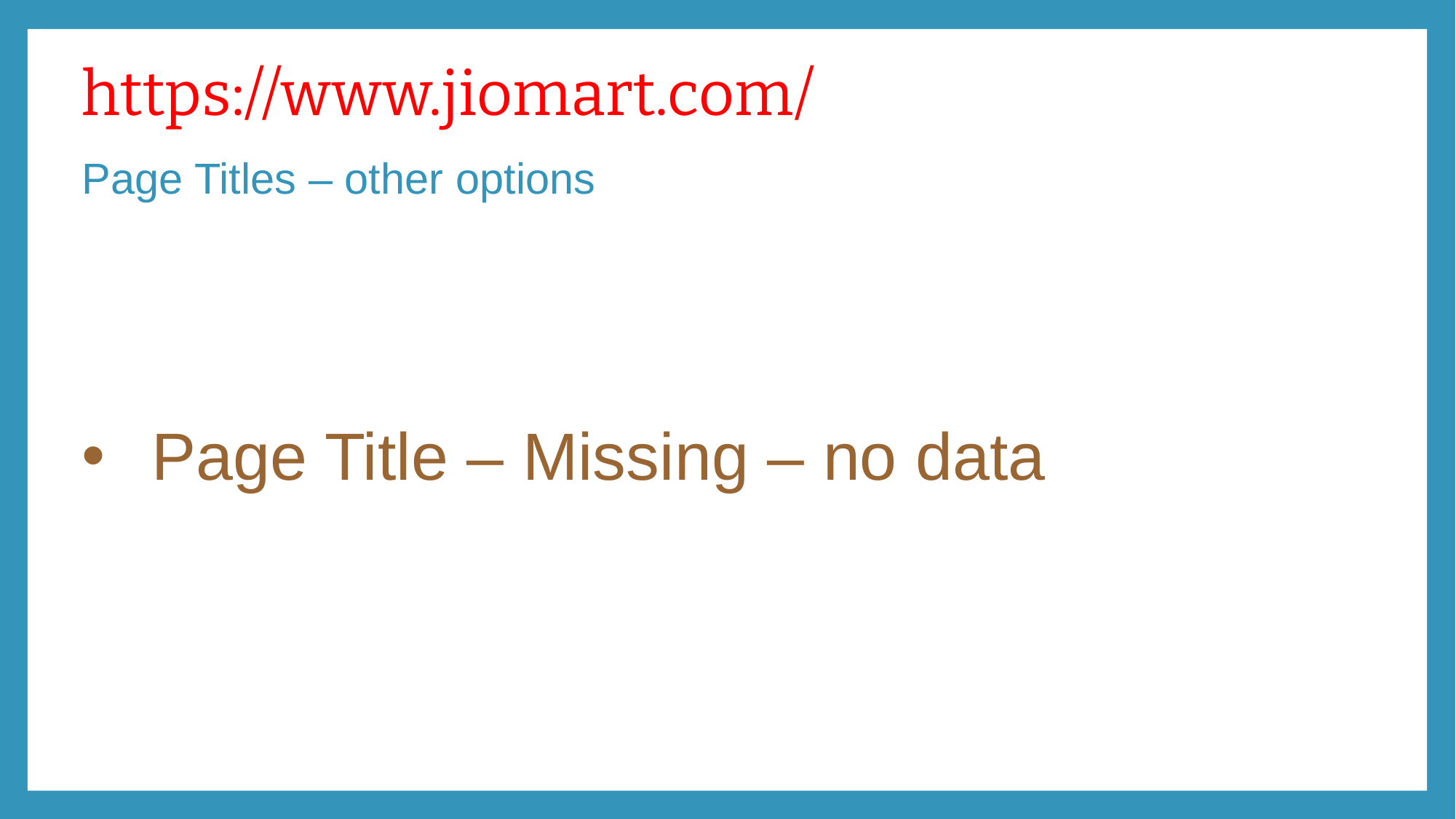

# https://www.jiomart.com/
Page Titles – other options
Page Title – Missing – no data